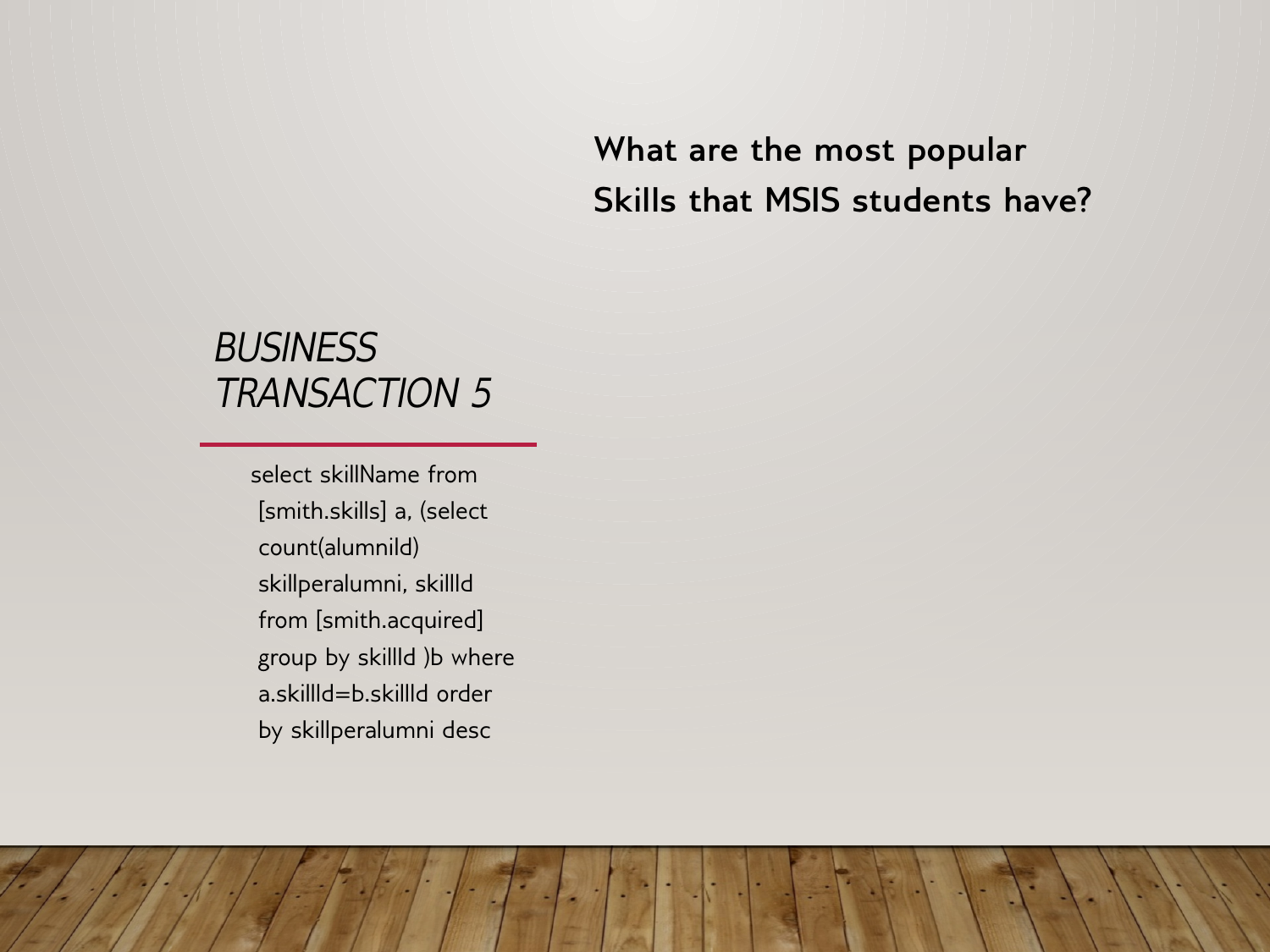

# Business Transaction 5
What are the most popular Skills that MSIS students have?

     select skillName from [smith.skills] a, (select count(alumniId) skillperalumni, skillId from [smith.acquired] group by skillId )b where a.skillId=b.skillId order by skillperalumni desc